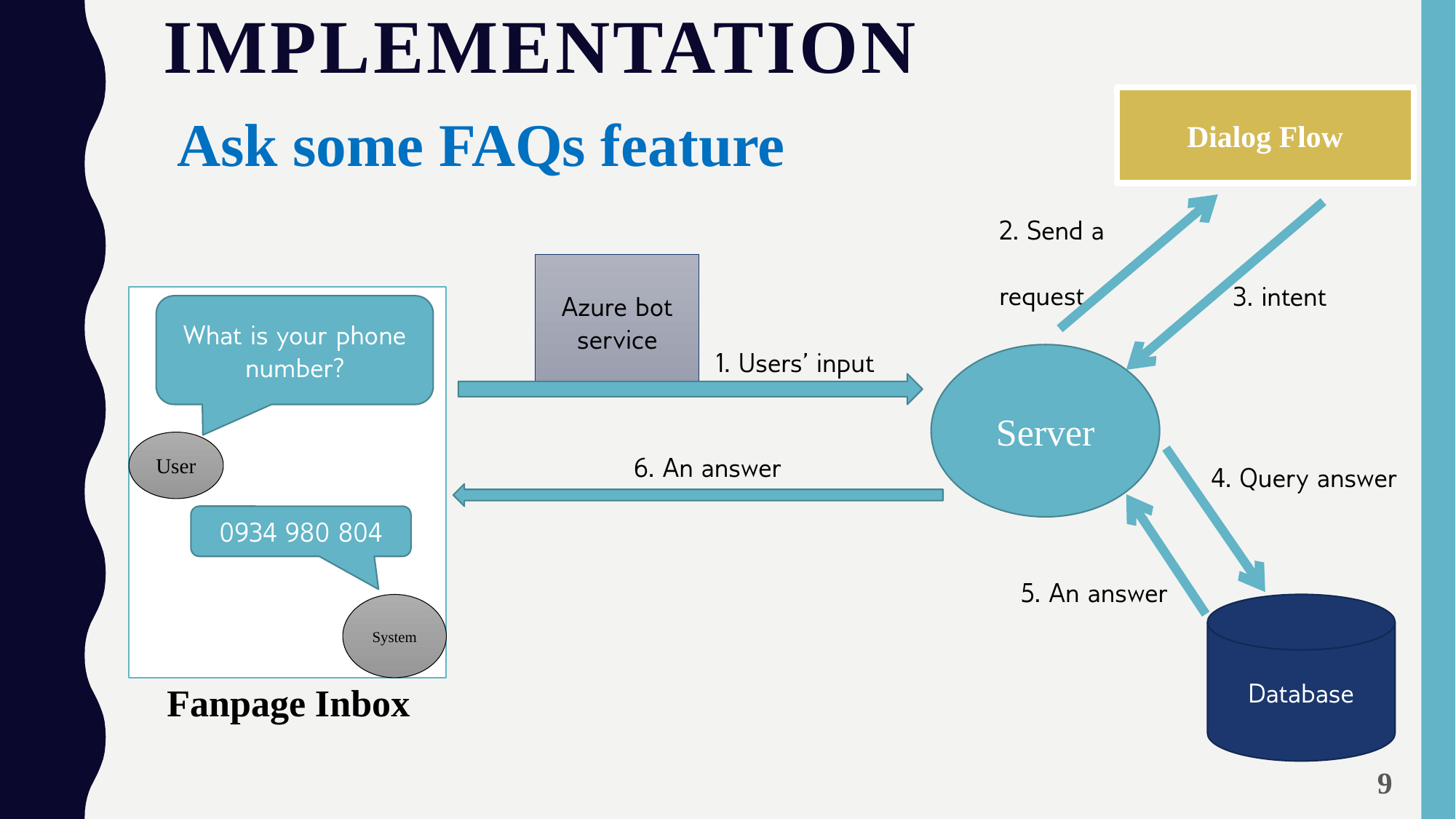

# Implementation
Dialog Flow
 Ask some FAQs feature
2. Send a             request
Azure bot service
3. intent

What is your phone number?
1. Users’ input
Server

User
6. An answer
4. Query answer

0934 980 804
5. An answer
System
Database
Fanpage Inbox
9